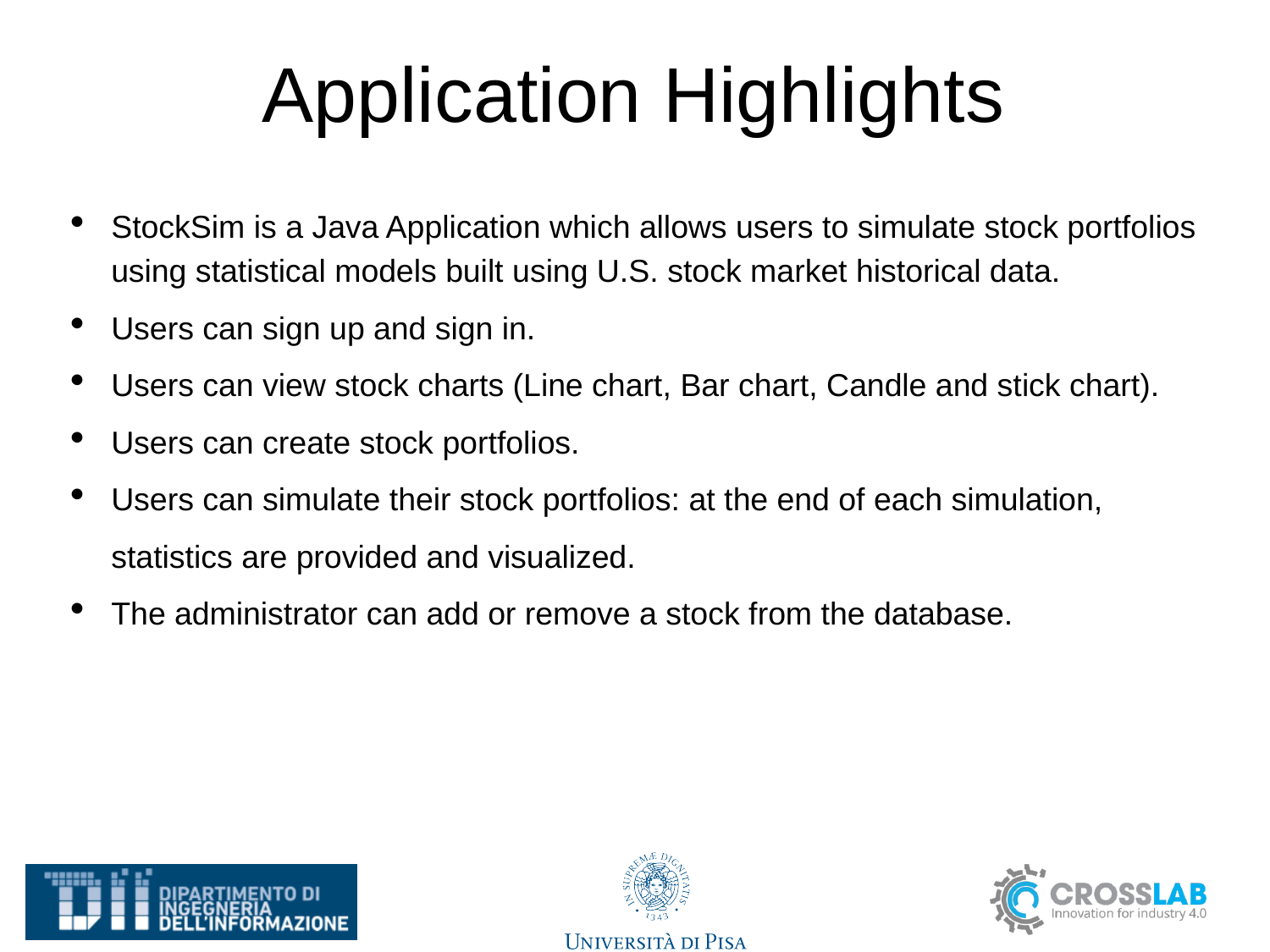

Application Highlights
StockSim is a Java Application which allows users to simulate stock portfolios using statistical models built using U.S. stock market historical data.
Users can sign up and sign in.
Users can view stock charts (Line chart, Bar chart, Candle and stick chart).
Users can create stock portfolios.
Users can simulate their stock portfolios: at the end of each simulation, statistics are provided and visualized.
The administrator can add or remove a stock from the database.